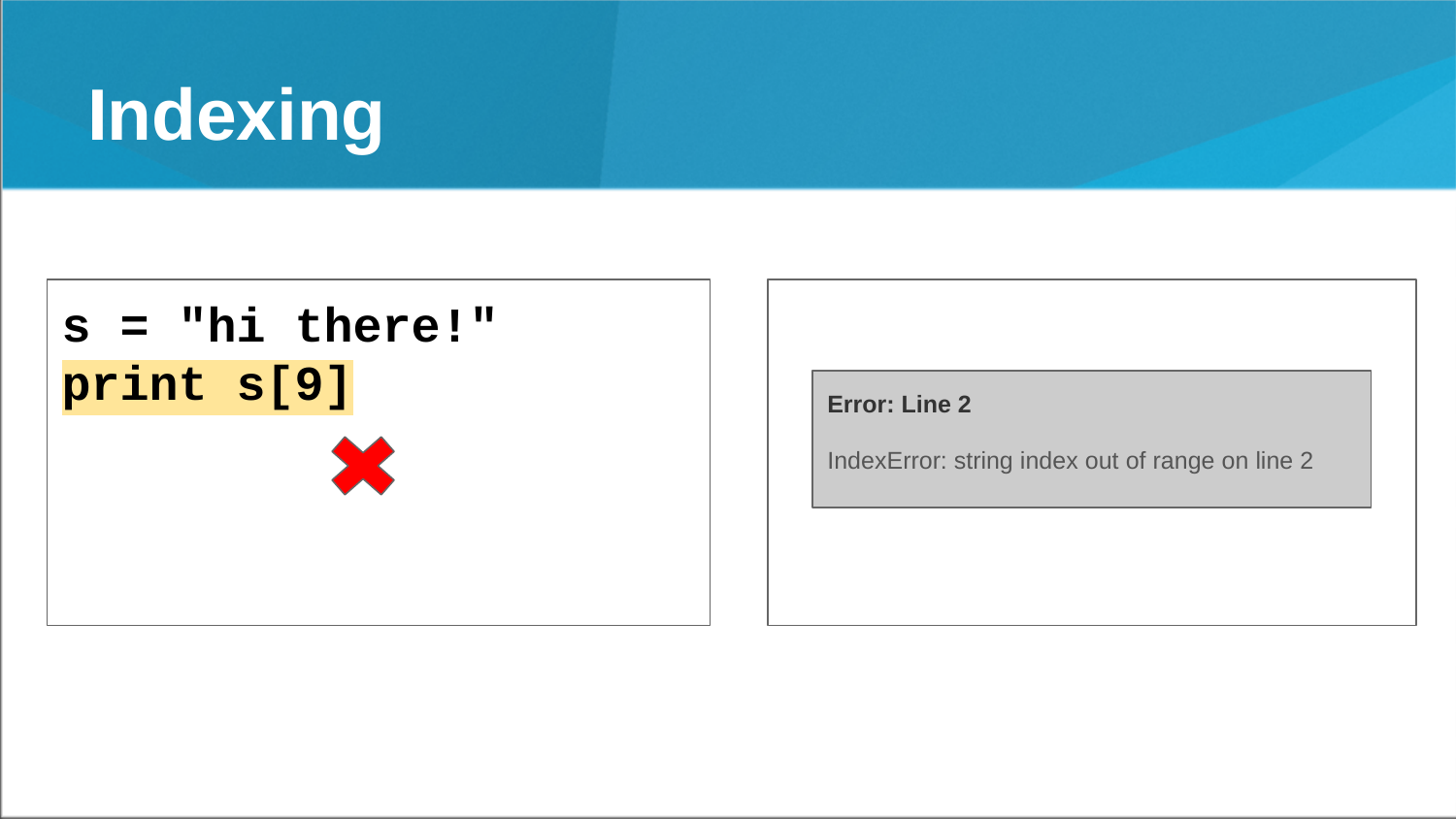

Indexing
s = "hi there!"
print s[9]

Error: Line 2
IndexError: string index out of range on line 2